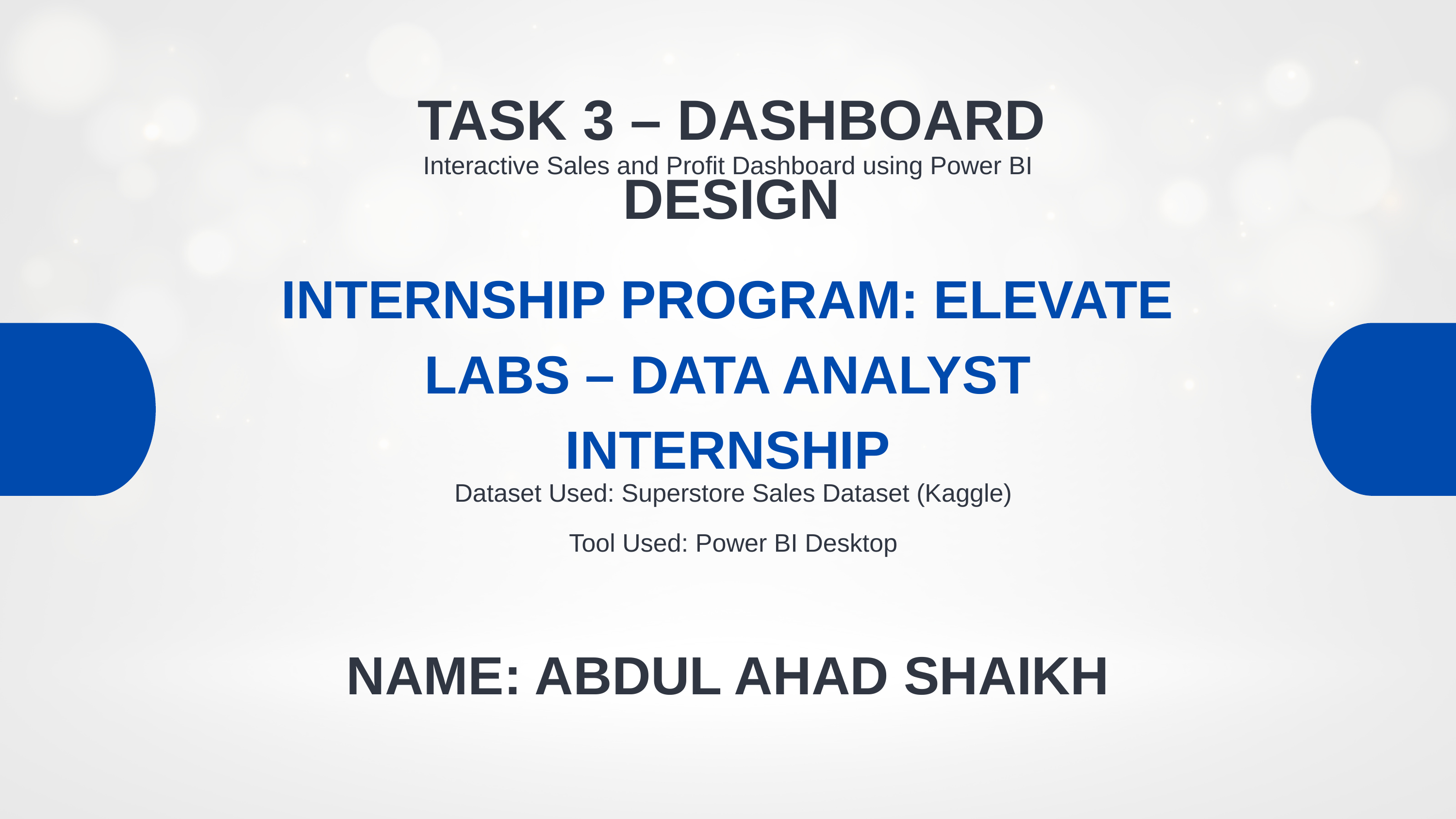

TASK 3 – DASHBOARD DESIGN
Interactive Sales and Profit Dashboard using Power BI
INTERNSHIP PROGRAM: ELEVATE LABS – DATA ANALYST INTERNSHIP

Dataset Used: Superstore Sales Dataset (Kaggle)
Tool Used: Power BI Desktop
NAME: ABDUL AHAD SHAIKH